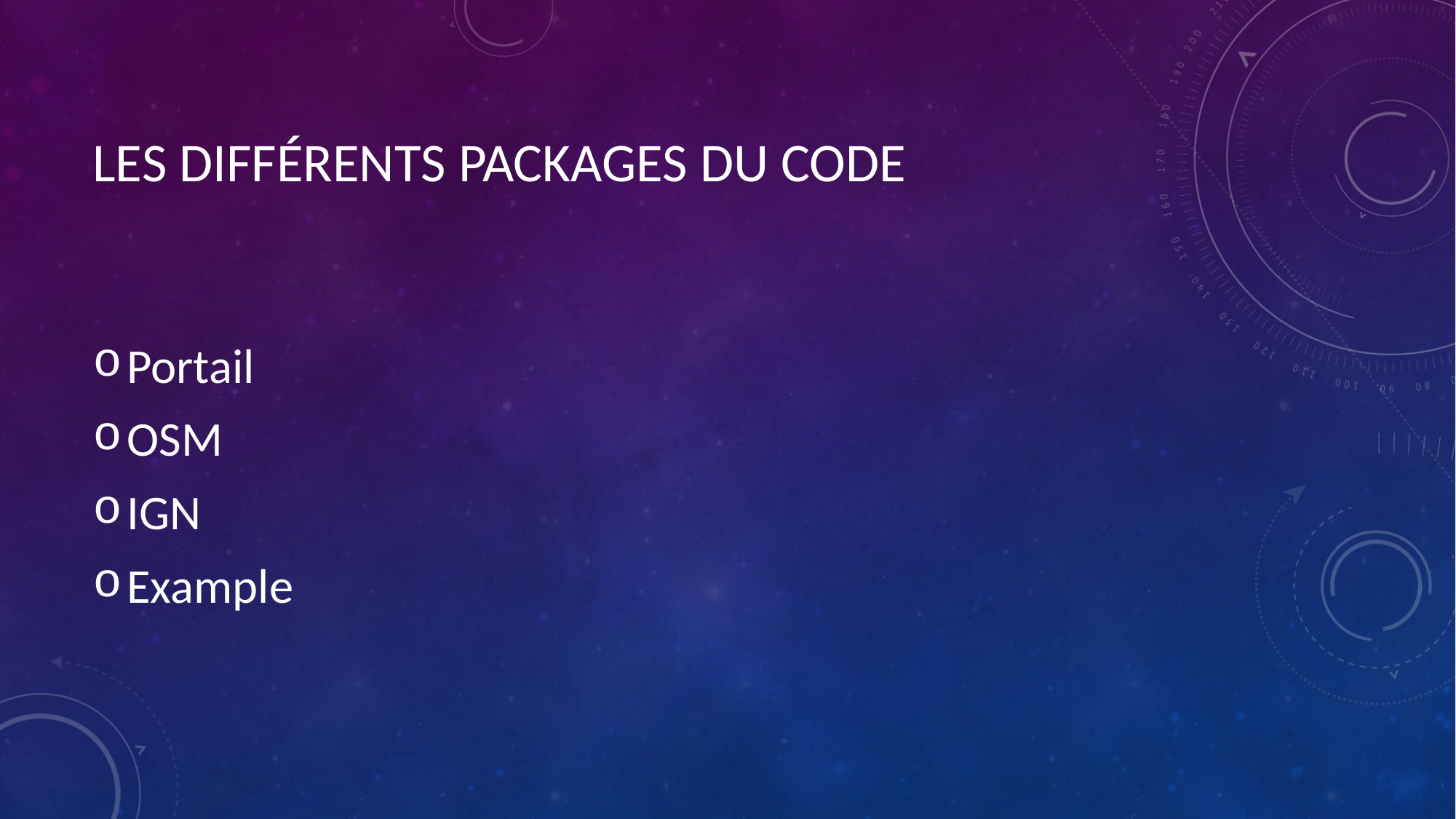

# LES Différents Packages du code
Portail
OSM
IGN
Example